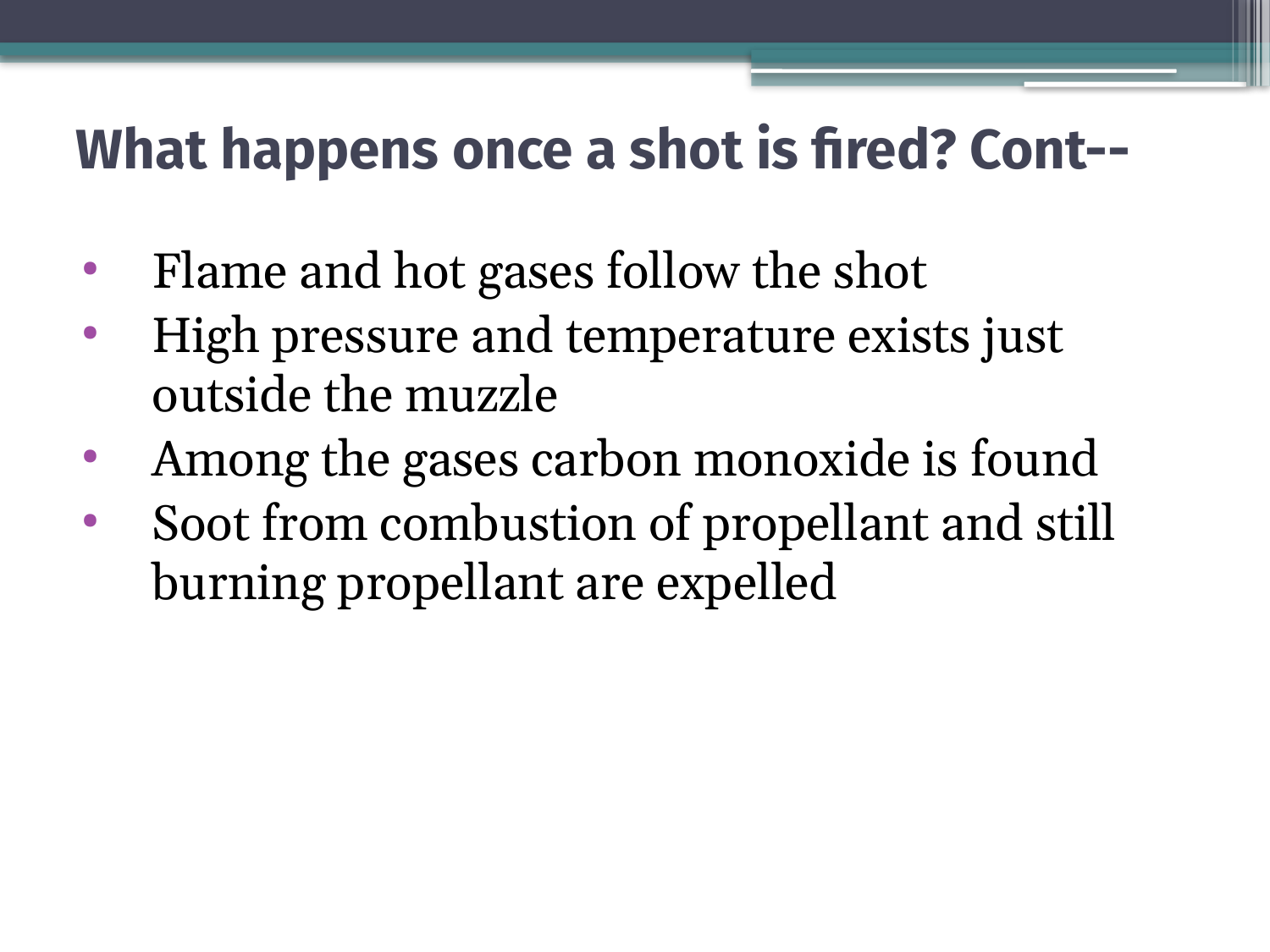

# What happens once a shot is fired? Cont--
Flame and hot gases follow the shot
High pressure and temperature exists just outside the muzzle
Among the gases carbon monoxide is found
Soot from combustion of propellant and still burning propellant are expelled